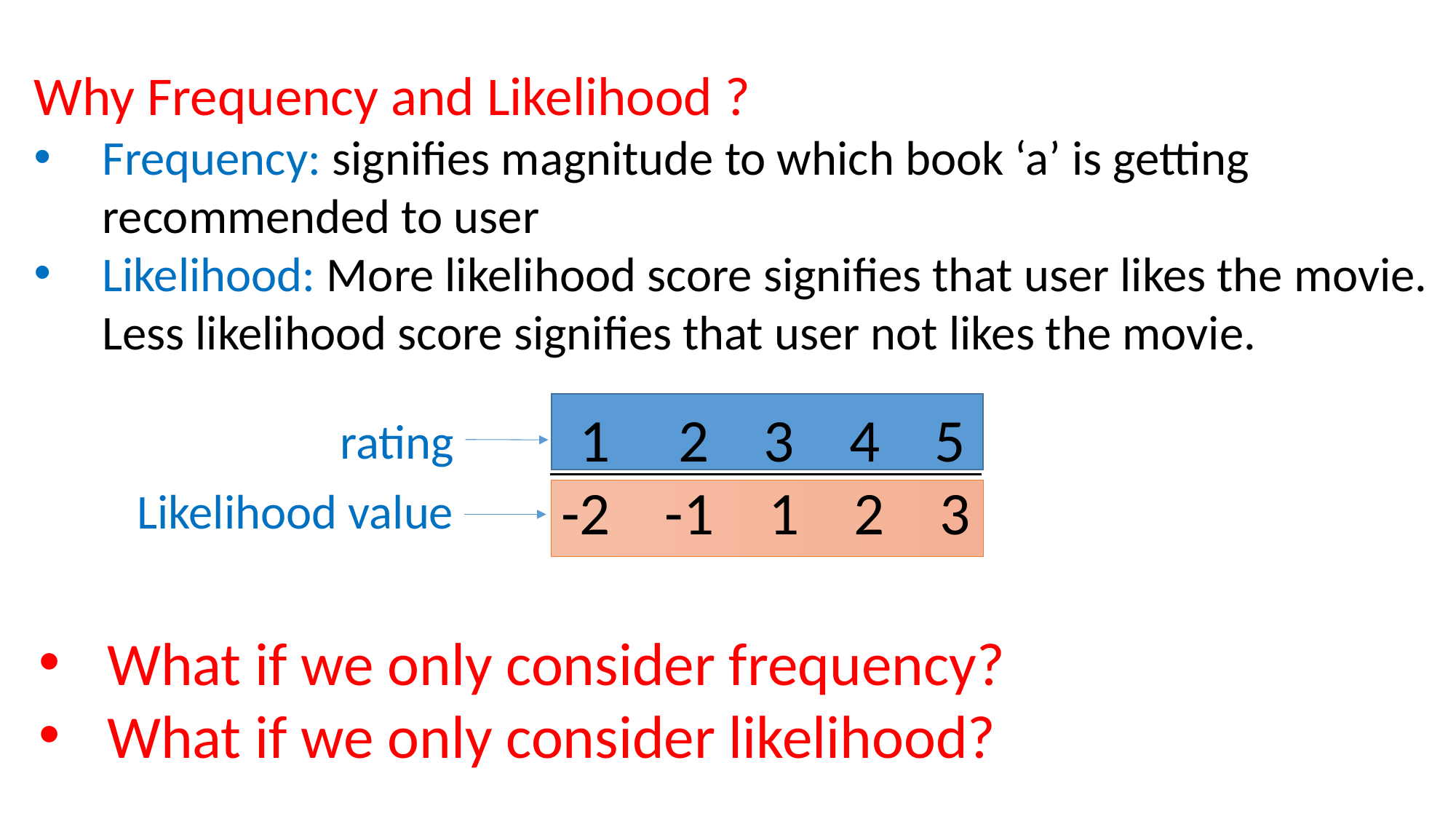

Why Frequency and Likelihood ?
Frequency: signifies magnitude to which book ‘a’ is getting recommended to user
Likelihood: More likelihood score signifies that user likes the movie. Less likelihood score signifies that user not likes the movie.

 1     2    3    4    5
-2    -1    1    2    3
rating
Likelihood value
What if we only consider frequency?
What if we only consider likelihood?